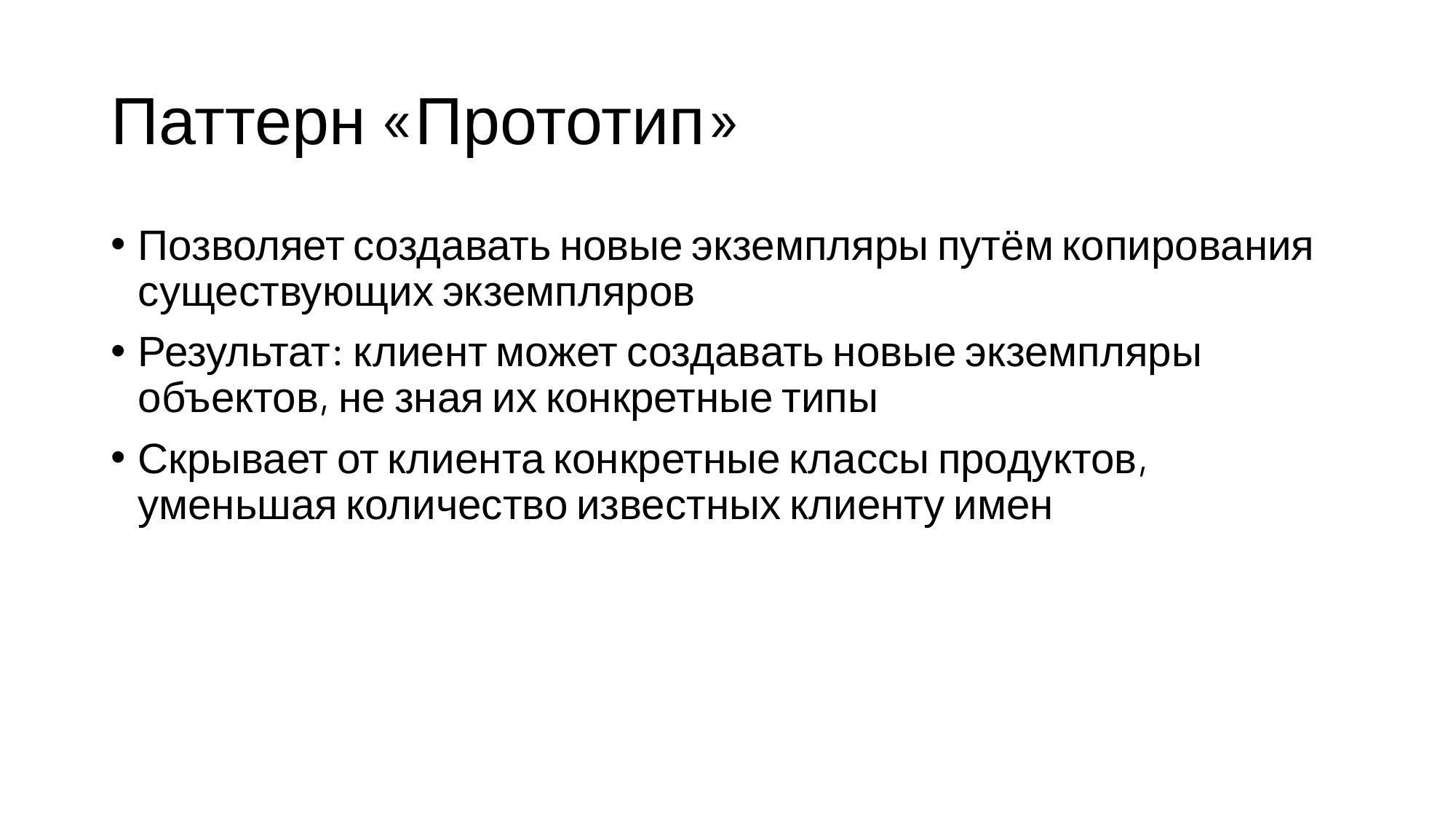

# Паттерн «Прототип»
Позволяет создавать новые экземпляры путём копирования существующих экземпляров
Результат: клиент может создавать новые экземпляры объектов, не зная их конкретные типы
Скрывает от клиента конкретные классы продуктов, уменьшая количество известных клиенту имен